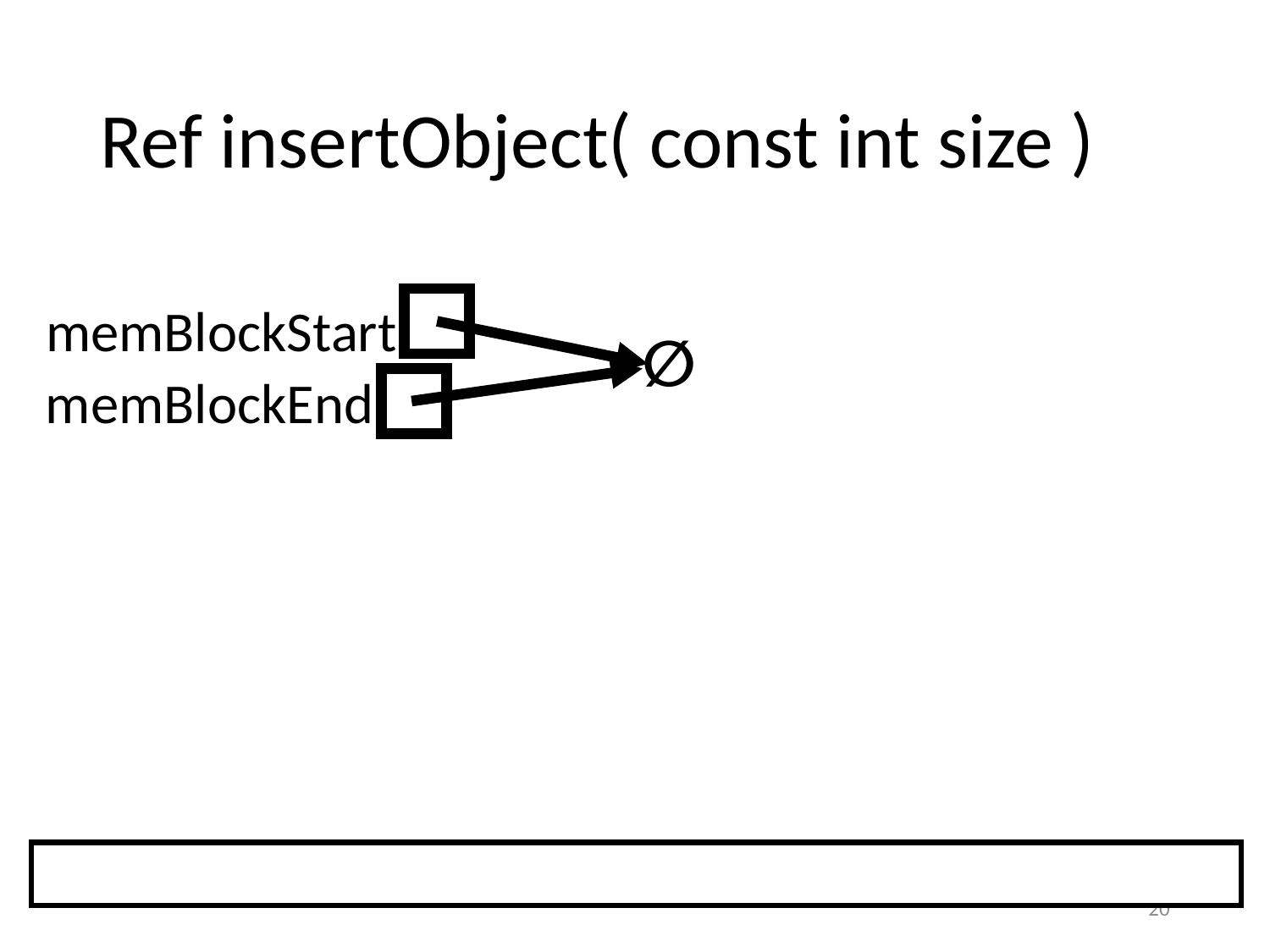

# Ref insertObject( const int size )

memBlockStart
∅
memBlockEnd

20